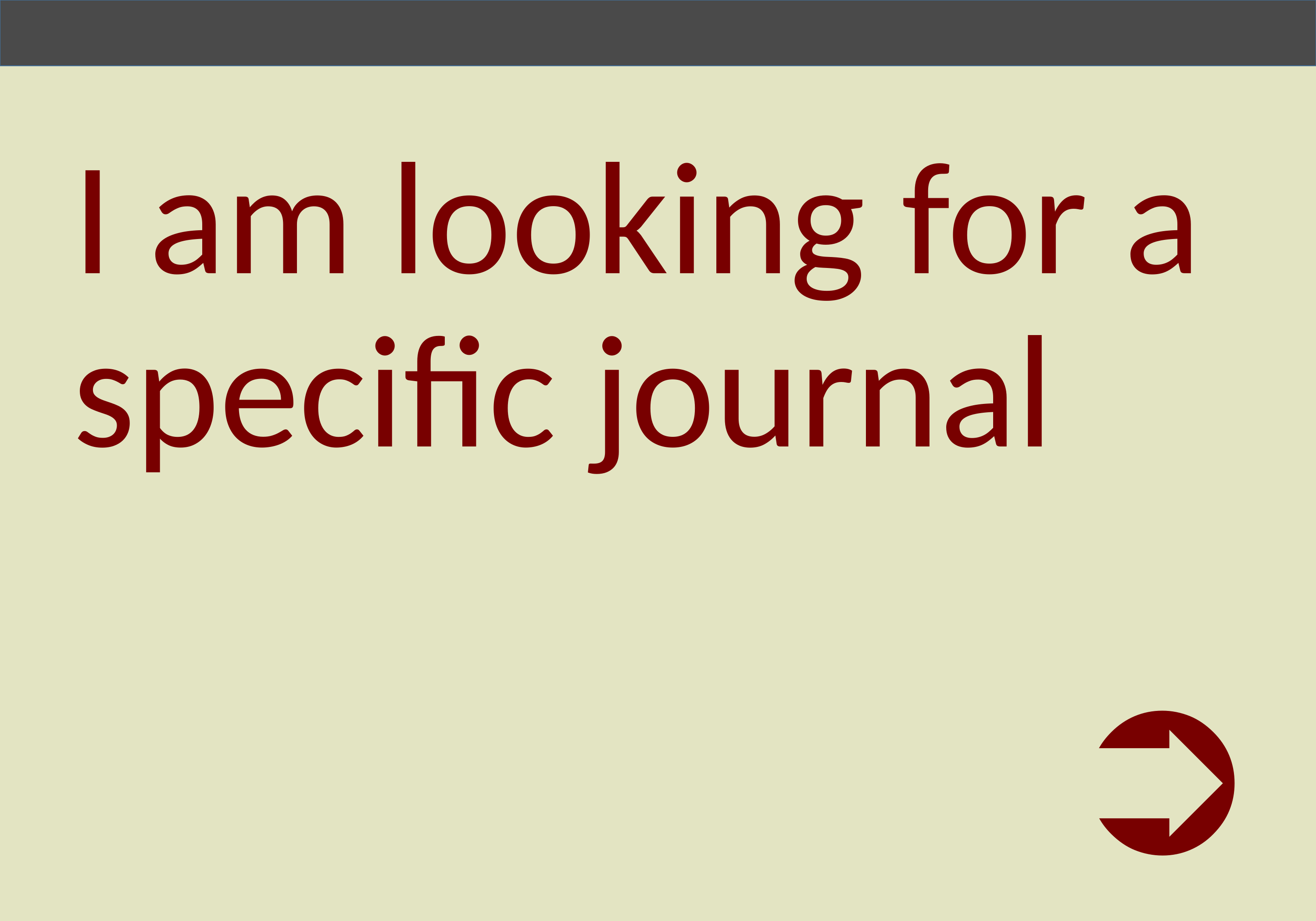

# I am looking for a specific journal
➲